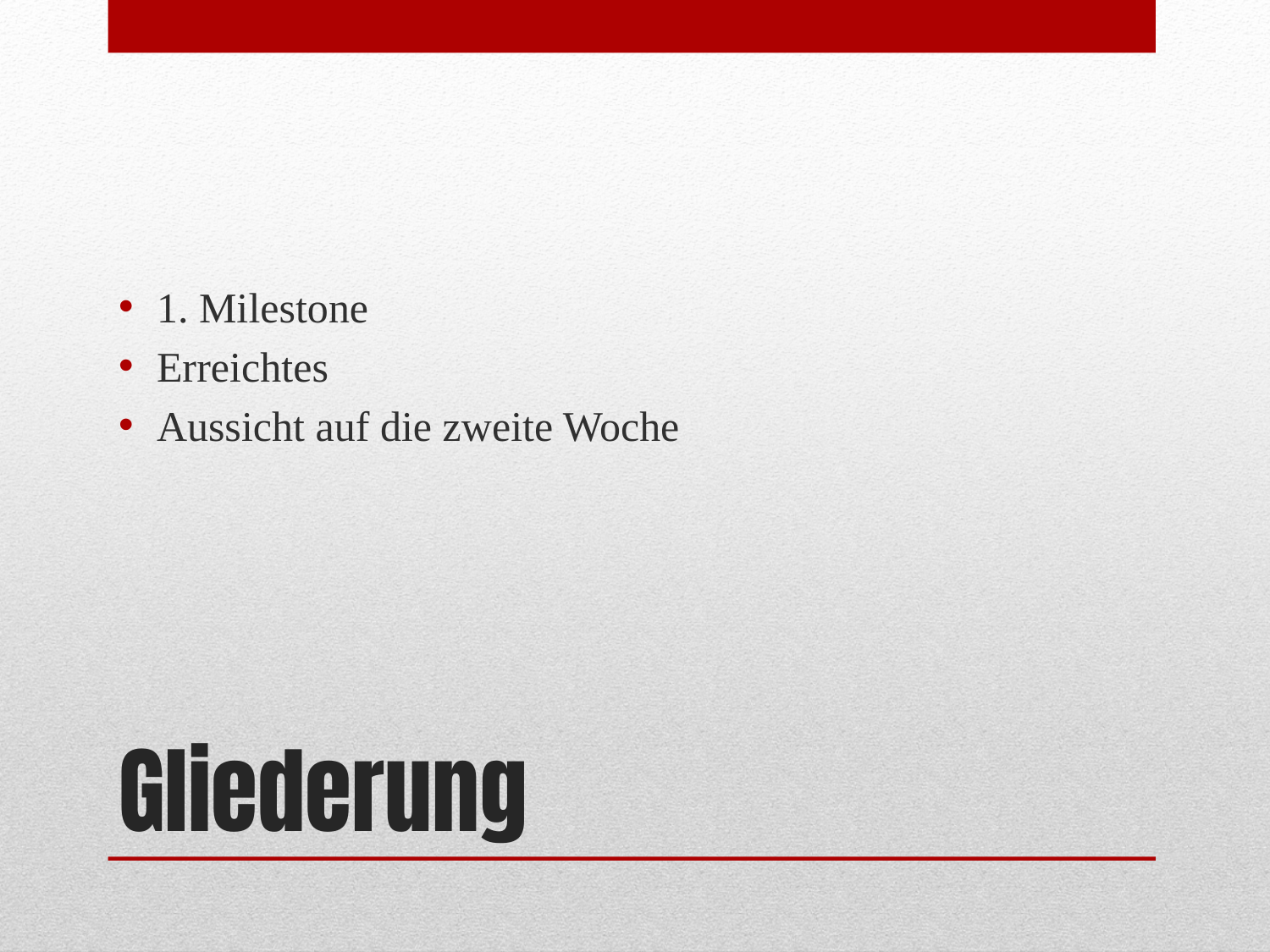

1. Milestone
Erreichtes
Aussicht auf die zweite Woche
# Gliederung